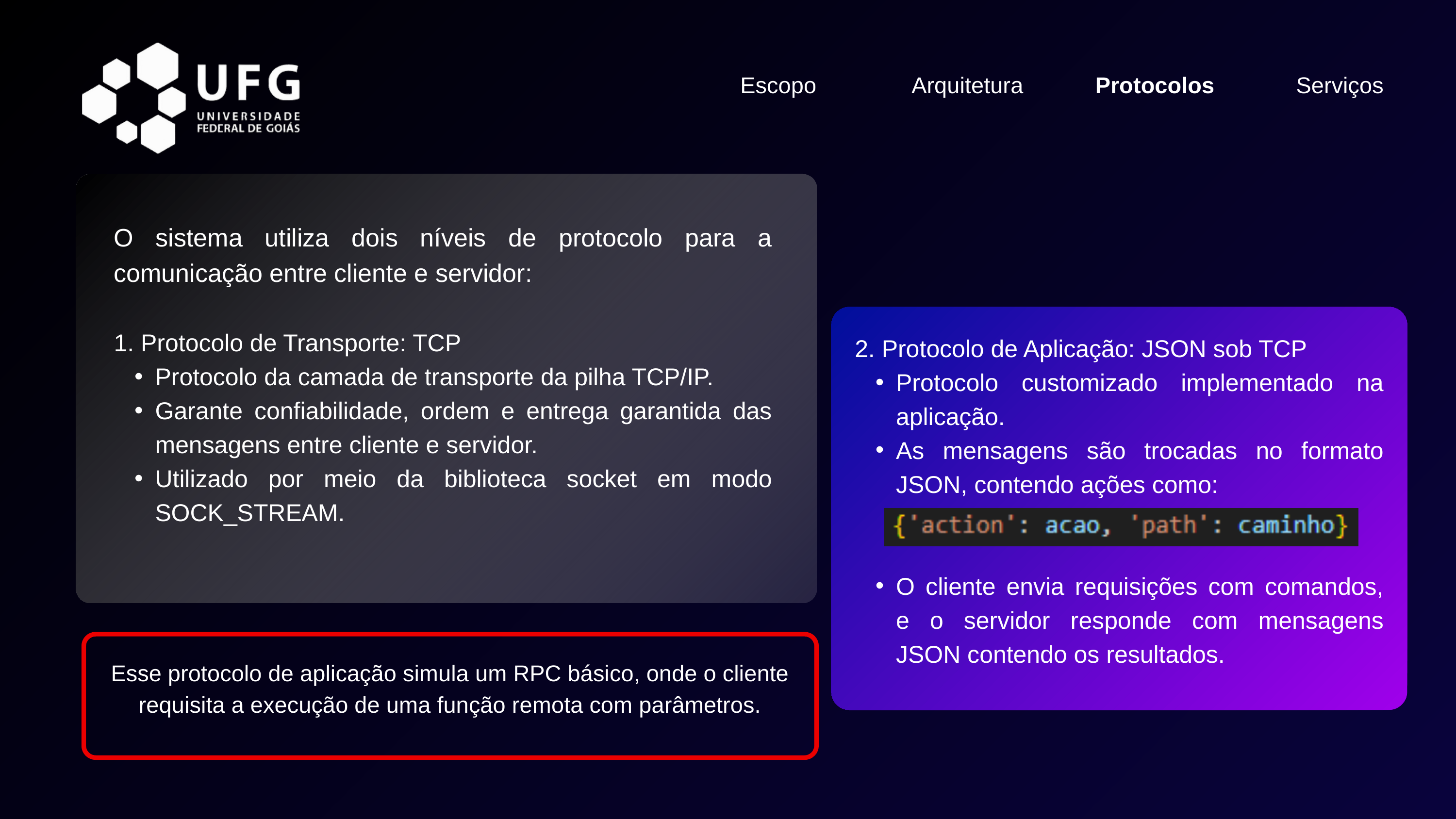

Escopo
Arquitetura
Protocolos
Serviços

O sistema utiliza dois níveis de protocolo para a comunicação entre cliente e servidor:

1. Protocolo de Transporte: TCP
Protocolo da camada de transporte da pilha TCP/IP.
Garante confiabilidade, ordem e entrega garantida das mensagens entre cliente e servidor.
Utilizado por meio da biblioteca socket em modo SOCK_STREAM.

2. Protocolo de Aplicação: JSON sob TCP
Protocolo customizado implementado na aplicação.
As mensagens são trocadas no formato JSON, contendo ações como:

O cliente envia requisições com comandos, e o servidor responde com mensagens JSON contendo os resultados.

Esse protocolo de aplicação simula um RPC básico, onde o cliente requisita a execução de uma função remota com parâmetros.